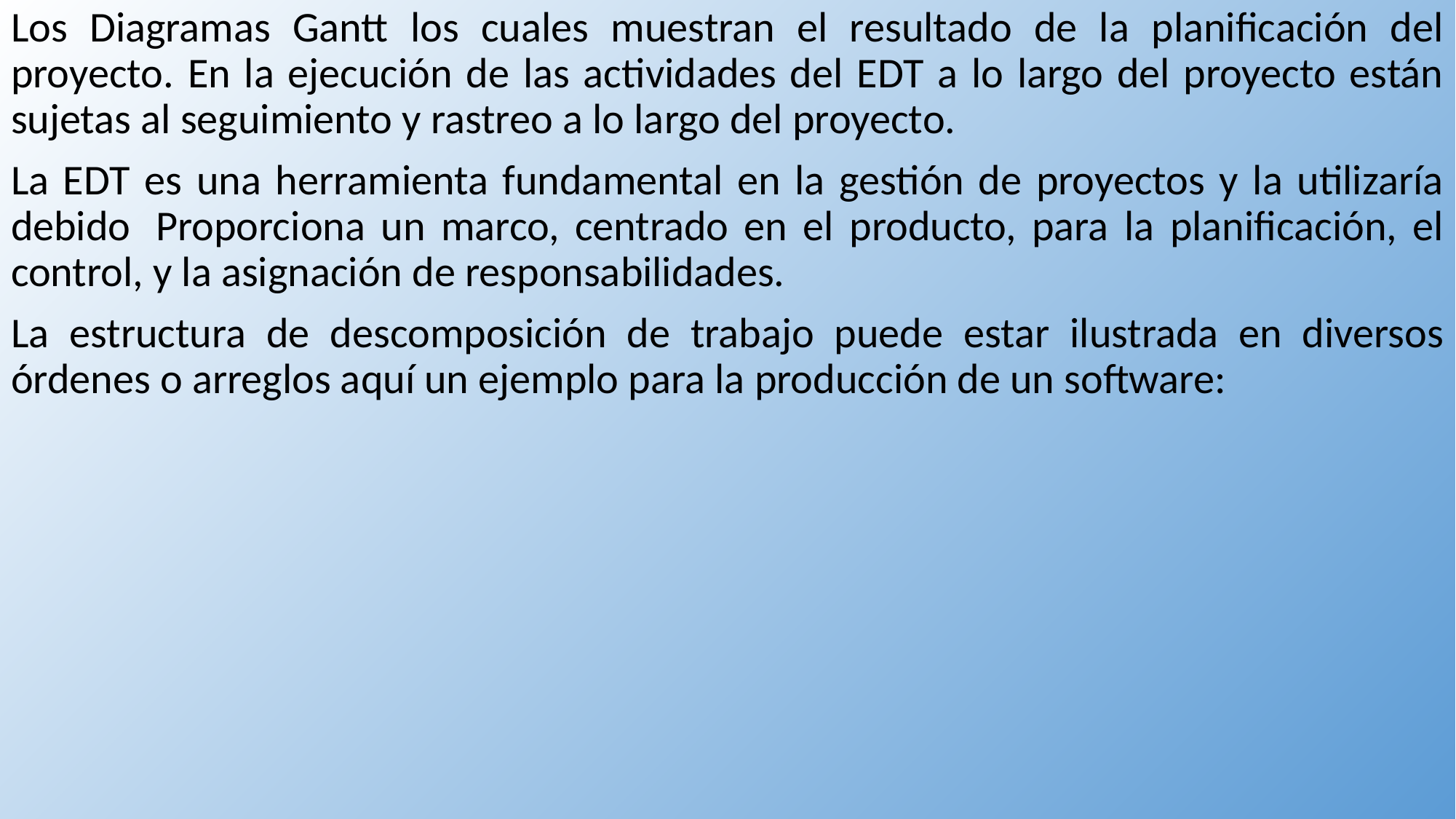

Los Diagramas Gantt los cuales muestran el resultado de la planificación del proyecto. En la ejecución de las actividades del EDT a lo largo del proyecto están sujetas al seguimiento y rastreo a lo largo del proyecto.
La EDT es una herramienta fundamental en la gestión de proyectos y la utilizaría debido  Proporciona un marco, centrado en el producto, para la planificación, el control, y la asignación de responsabilidades.
La estructura de descomposición de trabajo puede estar ilustrada en diversos órdenes o arreglos aquí un ejemplo para la producción de un software: